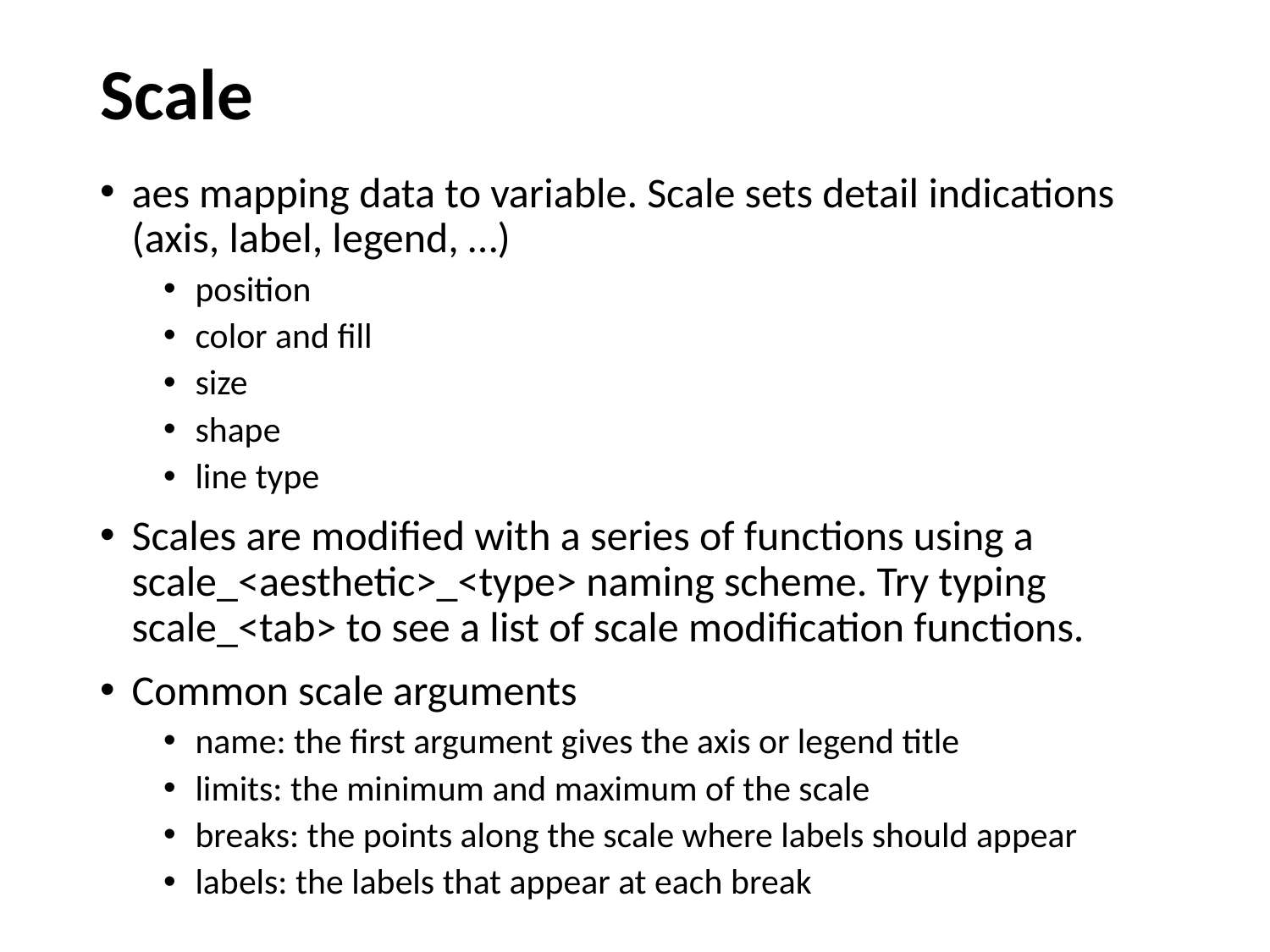

# Scale
aes mapping data to variable. Scale sets detail indications (axis, label, legend, …)
position
color and fill
size
shape
line type
Scales are modified with a series of functions using a scale_<aesthetic>_<type> naming scheme. Try typing scale_<tab> to see a list of scale modification functions.
Common scale arguments
name: the first argument gives the axis or legend title
limits: the minimum and maximum of the scale
breaks: the points along the scale where labels should appear
labels: the labels that appear at each break